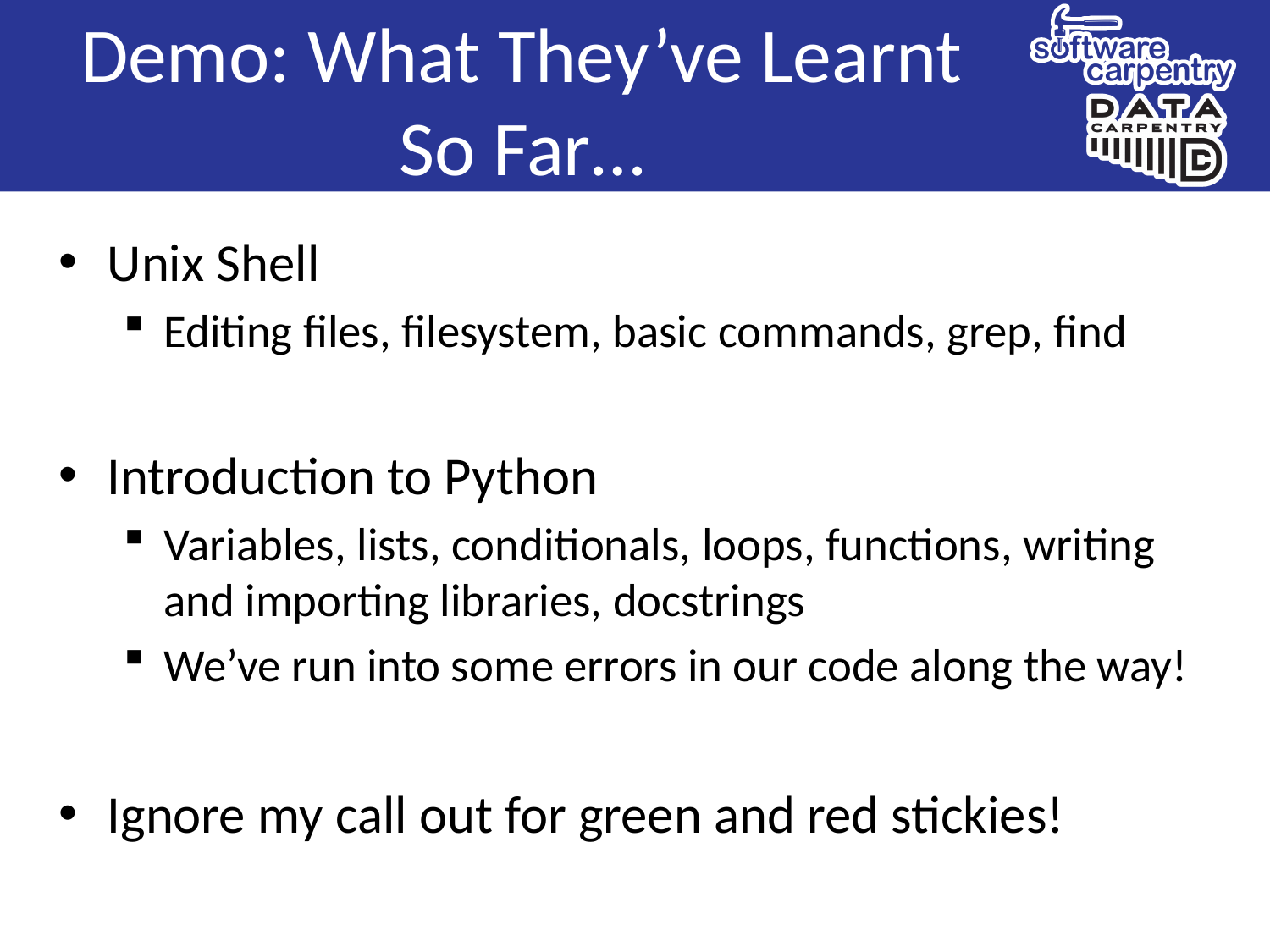

# Demo: What They’ve Learnt So Far…
Unix Shell
Editing files, filesystem, basic commands, grep, find

Introduction to Python
Variables, lists, conditionals, loops, functions, writing and importing libraries, docstrings
We’ve run into some errors in our code along the way!

Ignore my call out for green and red stickies!